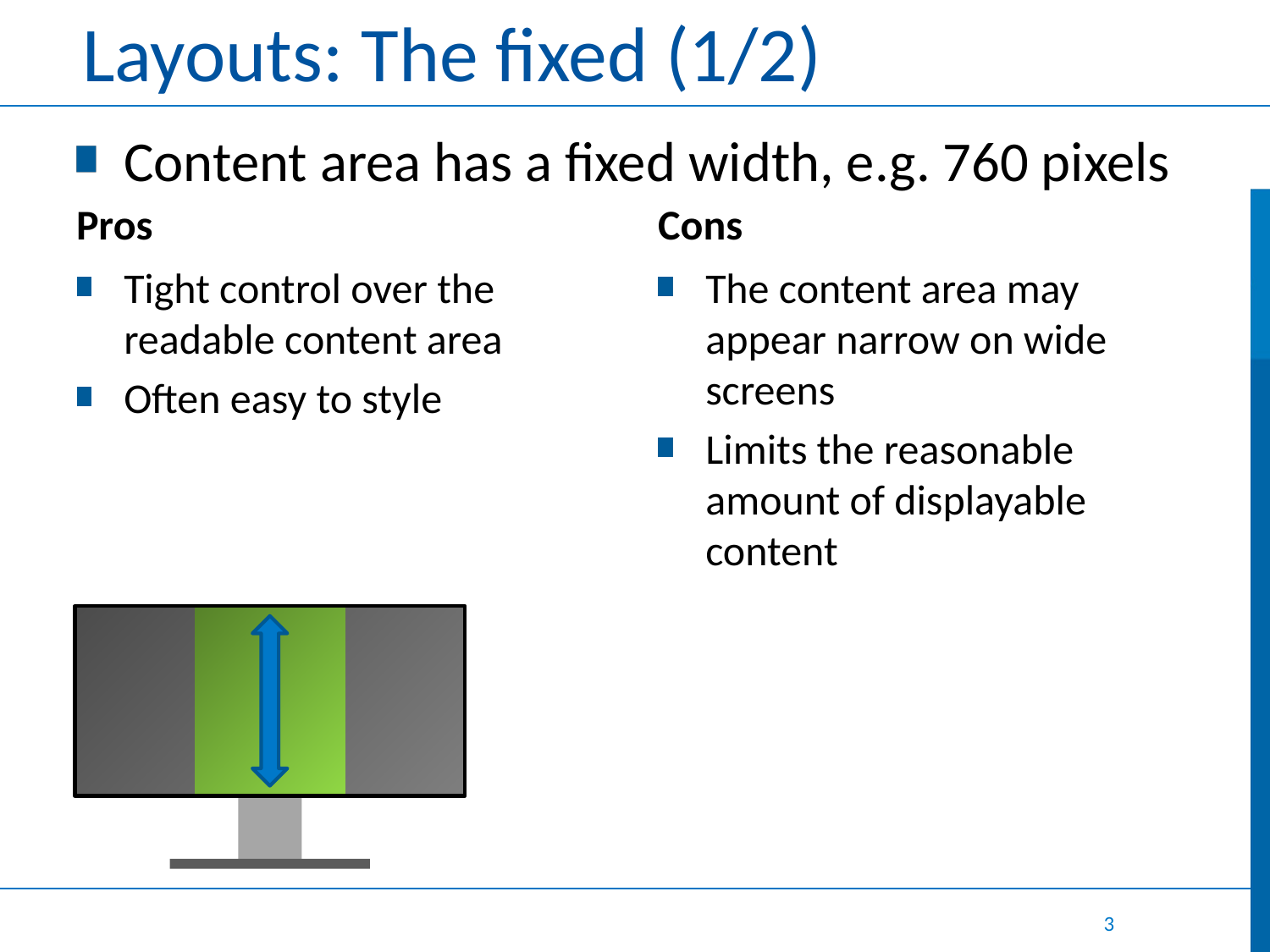

# Layouts: The fixed (1/2)
Content area has a fixed width, e.g. 760 pixels
Pros
Cons
Tight control over the readable content area
Often easy to style

The content area may appear narrow on wide screens
Limits the reasonable amount of displayable content

3